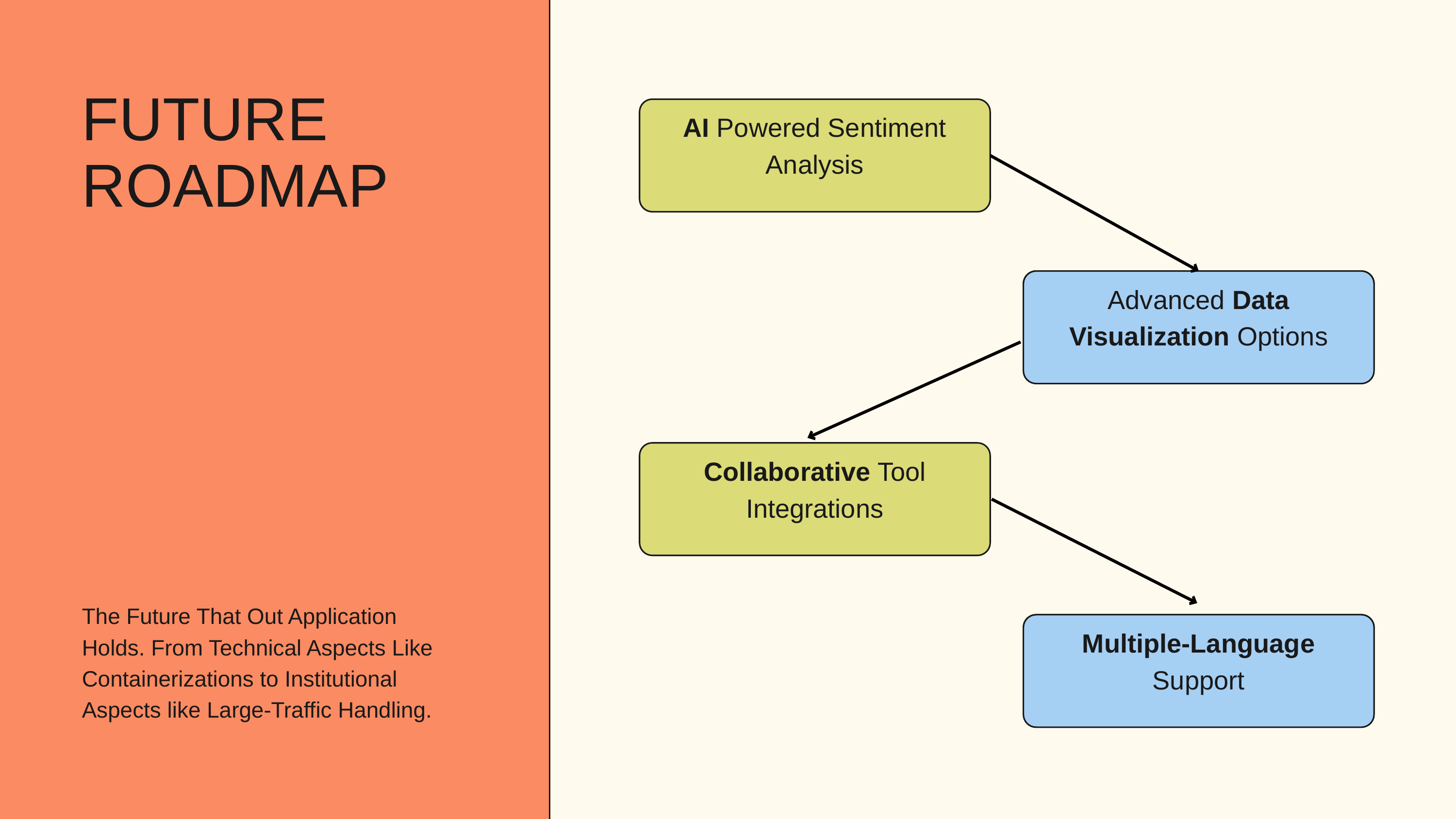

FUTURE ROADMAP

AI Powered Sentiment Analysis

M for mic drop

Advanced Data Visualization Options

Collaborative Tool Integrations

The Future That Out Application Holds. From Technical Aspects Like Containerizations to Institutional Aspects like Large-Traffic Handling.

Any number from
0-9 for a timer

Multiple-Language Support